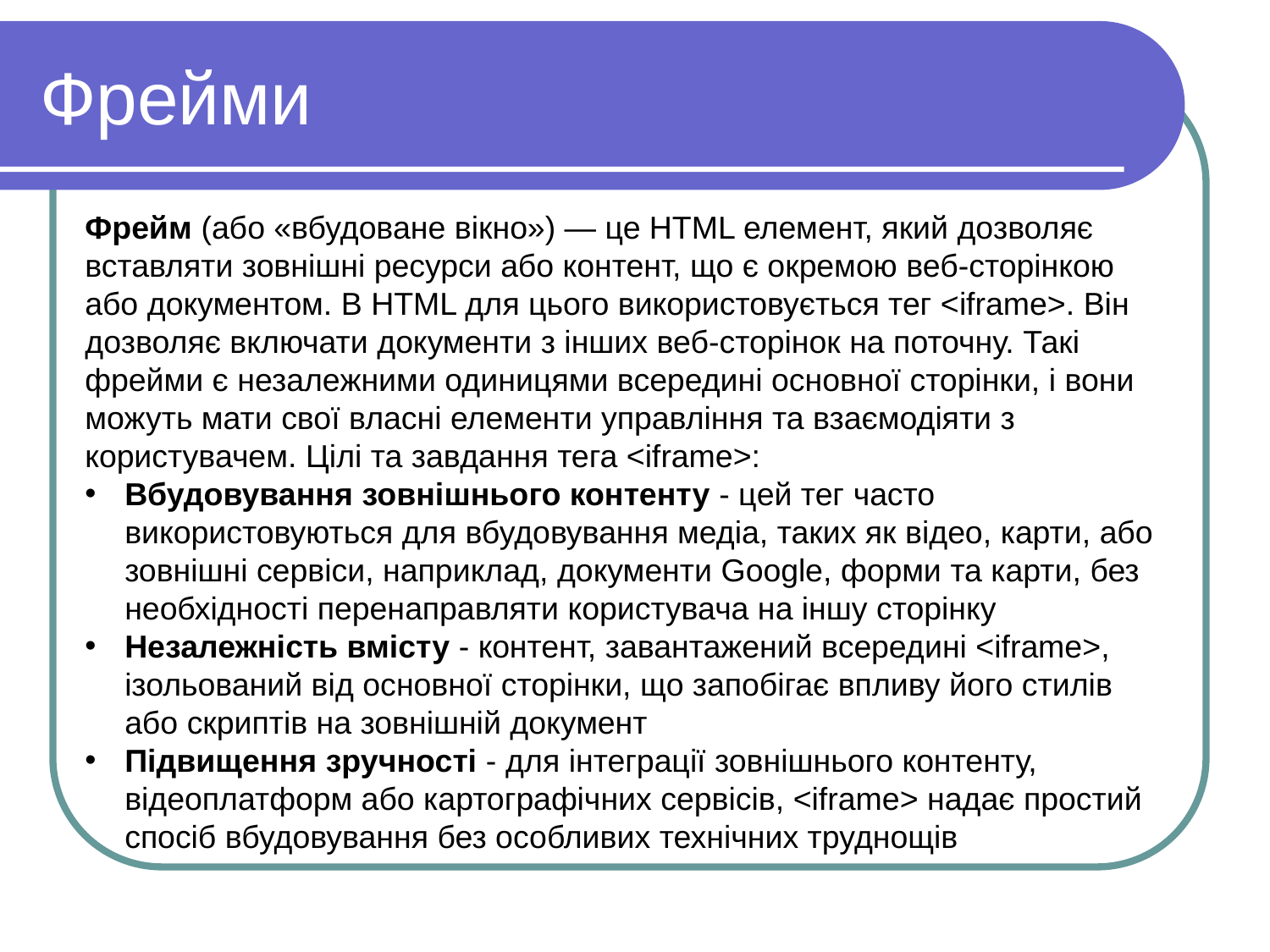

Фрейми

Фрейм (або «вбудоване вікно») — це HTML елемент, який дозволяє вставляти зовнішні ресурси або контент, що є окремою веб-сторінкою або документом. В HTML для цього використовується тег <iframe>. Він дозволяє включати документи з інших веб-сторінок на поточну. Такі фрейми є незалежними одиницями всередині основної сторінки, і вони можуть мати свої власні елементи управління та взаємодіяти з користувачем. Цілі та завдання тега <iframe>:
Вбудовування зовнішнього контенту - цей тег часто використовуються для вбудовування медіа, таких як відео, карти, або зовнішні сервіси, наприклад, документи Google, форми та карти, без необхідності перенаправляти користувача на іншу сторінку
Незалежність вмісту - контент, завантажений всередині <iframe>, ізольований від основної сторінки, що запобігає впливу його стилів або скриптів на зовнішній документ
Підвищення зручності - для інтеграції зовнішнього контенту, відеоплатформ або картографічних сервісів, <iframe> надає простий спосіб вбудовування без особливих технічних труднощів